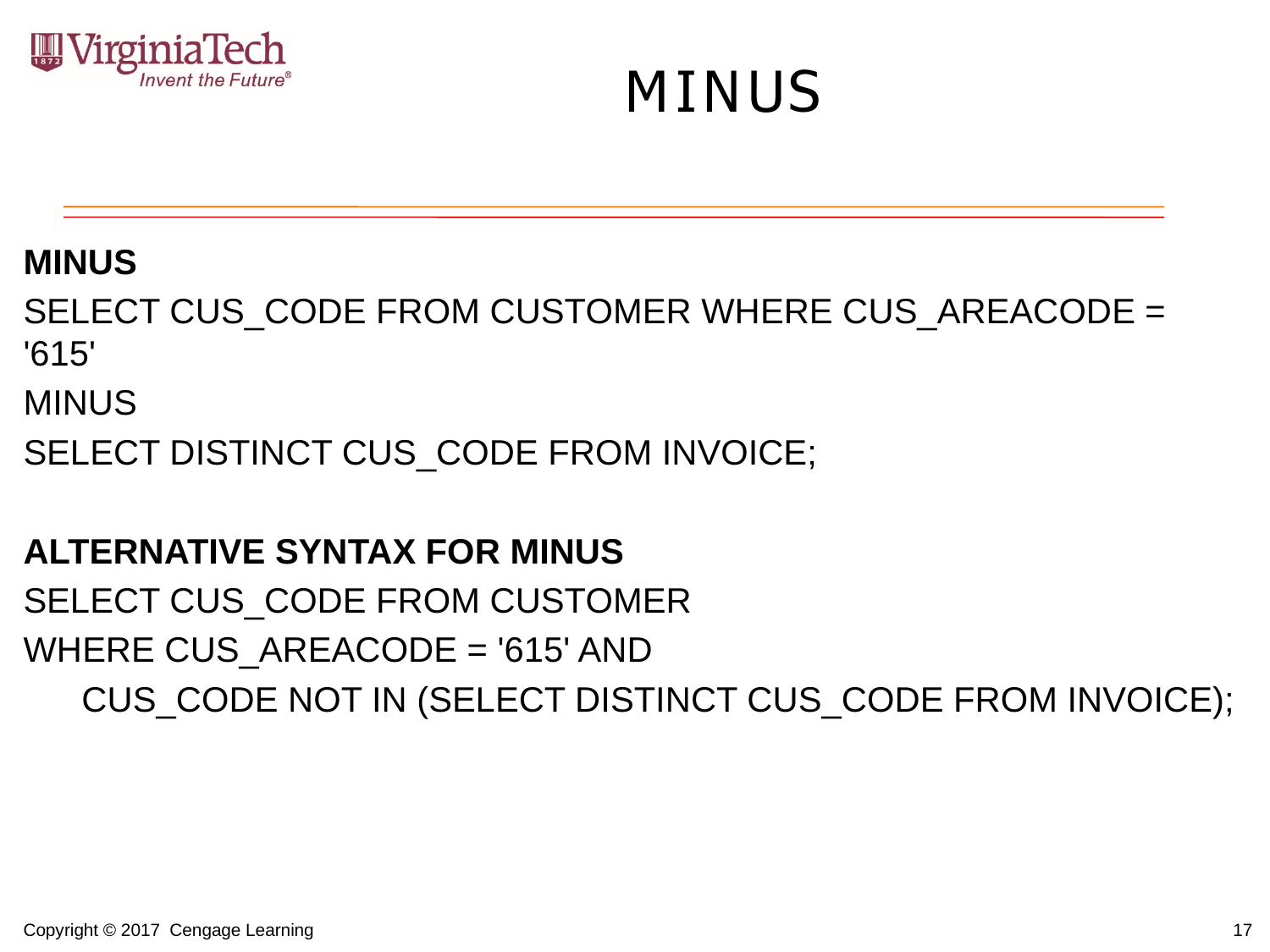

# MINUS
MINUS
SELECT CUS_CODE FROM CUSTOMER WHERE CUS_AREACODE = '615'
MINUS
SELECT DISTINCT CUS_CODE FROM INVOICE;

ALTERNATIVE SYNTAX FOR MINUS
SELECT CUS_CODE FROM CUSTOMER
WHERE CUS_AREACODE = '615' AND
      CUS_CODE NOT IN (SELECT DISTINCT CUS_CODE FROM INVOICE);
17
Copyright © 2017  Cengage Learning